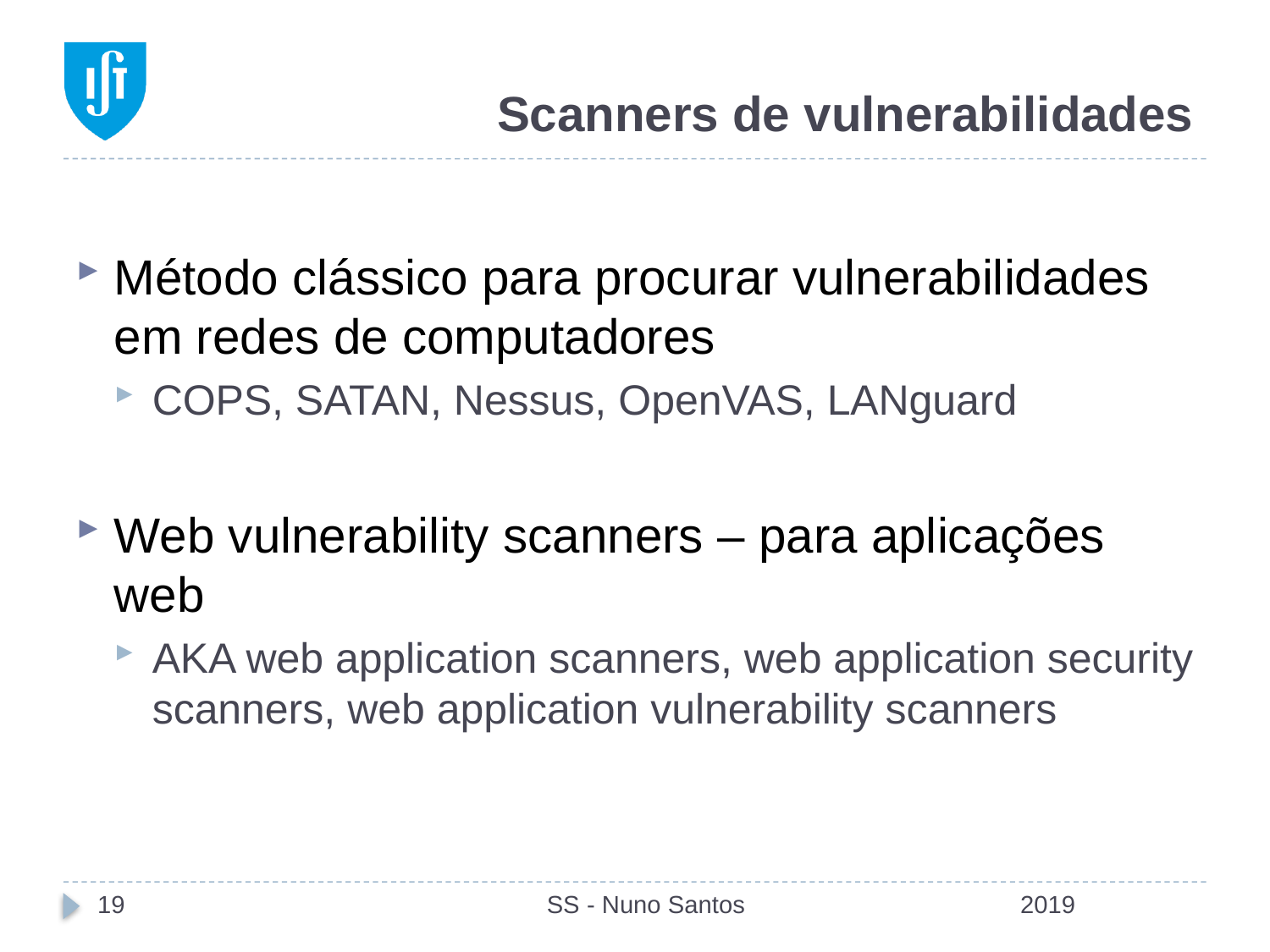

# Scanners de vulnerabilidades

Método clássico para procurar vulnerabilidades em redes de computadores
COPS, SATAN, Nessus, OpenVAS, LANguard

Web vulnerability scanners – para aplicações web
AKA web application scanners, web application security scanners, web application vulnerability scanners

19
SS - Nuno Santos
2019